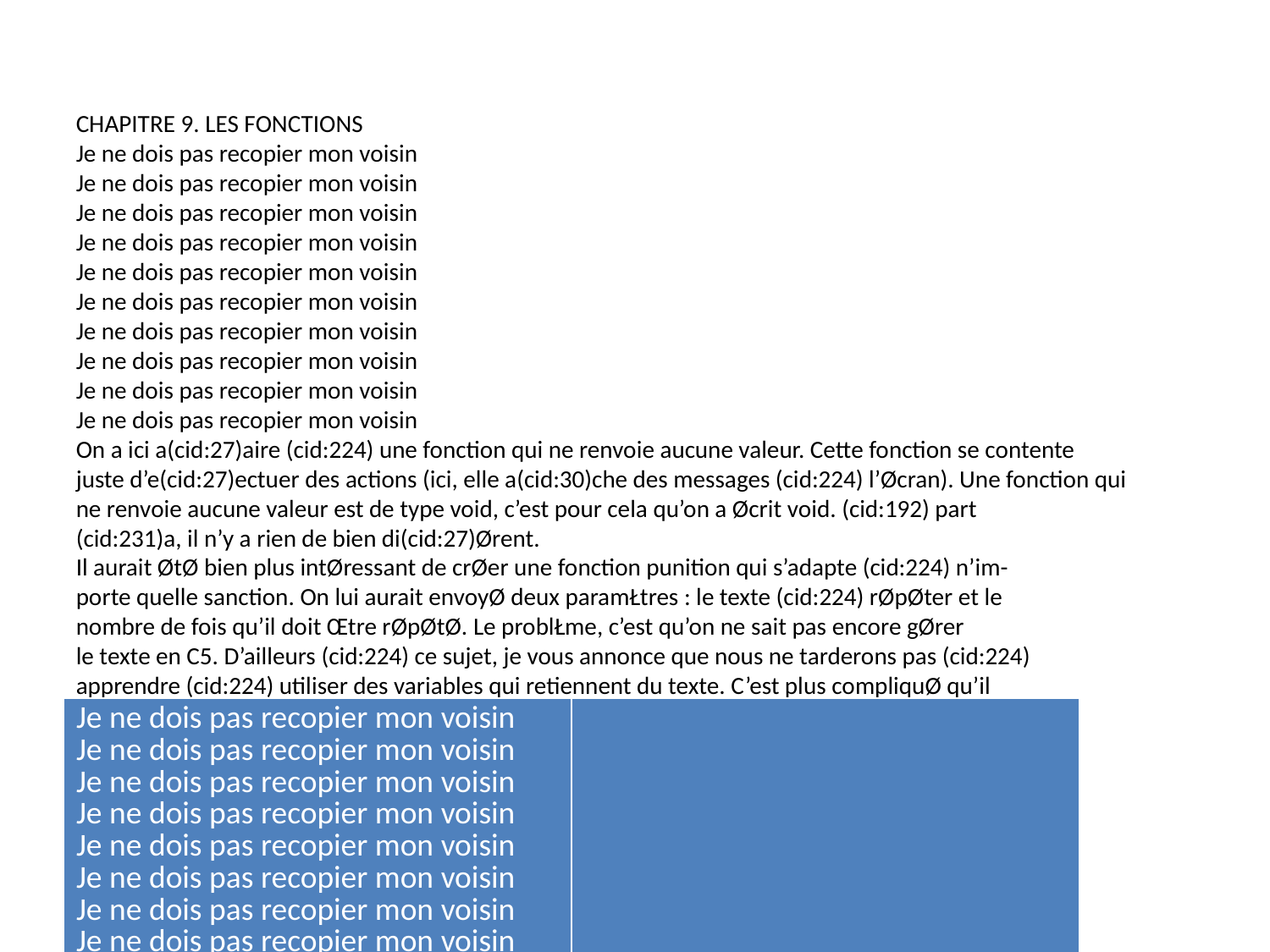

CHAPITRE 9. LES FONCTIONS
Je ne dois pas recopier mon voisin
Je ne dois pas recopier mon voisin
Je ne dois pas recopier mon voisin
Je ne dois pas recopier mon voisin
Je ne dois pas recopier mon voisin
Je ne dois pas recopier mon voisin
Je ne dois pas recopier mon voisin
Je ne dois pas recopier mon voisin
Je ne dois pas recopier mon voisin
Je ne dois pas recopier mon voisin
On a ici a(cid:27)aire (cid:224) une fonction qui ne renvoie aucune valeur. Cette fonction se contente
juste d’e(cid:27)ectuer des actions (ici, elle a(cid:30)che des messages (cid:224) l’Øcran). Une fonction qui
ne renvoie aucune valeur est de type void, c’est pour cela qu’on a Øcrit void. (cid:192) part
(cid:231)a, il n’y a rien de bien di(cid:27)Ørent.
Il aurait ØtØ bien plus intØressant de crØer une fonction punition qui s’adapte (cid:224) n’im-
porte quelle sanction. On lui aurait envoyØ deux paramŁtres : le texte (cid:224) rØpØter et le
nombre de fois qu’il doit Œtre rØpØtØ. Le problŁme, c’est qu’on ne sait pas encore gØrer
le texte en C5. D’ailleurs (cid:224) ce sujet, je vous annonce que nous ne tarderons pas (cid:224)
apprendre (cid:224) utiliser des variables qui retiennent du texte. C’est plus compliquØ qu’il
n’y para(cid:238)t et on ne pouvait pas l’apprendre dŁs le dØbut du cours!
Aire d’un rectangle
L’aired’unrectangleestfacile(cid:224)calculer:largeur * hauteur.NotrefonctionnommØe
aireRectangle va prendre deux paramŁtres : la largeur et la hauteur. Elle renverra
l’aire.
double aireRectangle(double largeur, double hauteur)
{
return largeur * hauteur;
}
int main(int argc, char *argv[])
{
printf("Rectangle de largeur 5 et hauteur 10. Aire = %f\n", aireRectangle(5,
(cid:44)→ 10));
printf("Rectangle de largeur 2.5 et hauteur 3.5. Aire = %f\n", aireRectangle
(cid:44)→ (2.5, 3.5));
printf("Rectangle de largeur 4.2 et hauteur 9.7. Aire = %f\n", aireRectangle
(cid:44)→ (4.2, 9.7));
return 0;
}
5. Au cas oø vous n’auriez pas vu, je vous rappelle qu’on n’a fait que manipuler des variables
contenantdesnombresdepuisledØbutducours!
120
| Je ne dois pas recopier mon voisin Je ne dois pas recopier mon voisin Je ne dois pas recopier mon voisin Je ne dois pas recopier mon voisin Je ne dois pas recopier mon voisin Je ne dois pas recopier mon voisin Je ne dois pas recopier mon voisin Je ne dois pas recopier mon voisin Je ne dois pas recopier mon voisin Je ne dois pas recopier mon voisin |  |
| --- | --- |
|  |  |
|  |  |